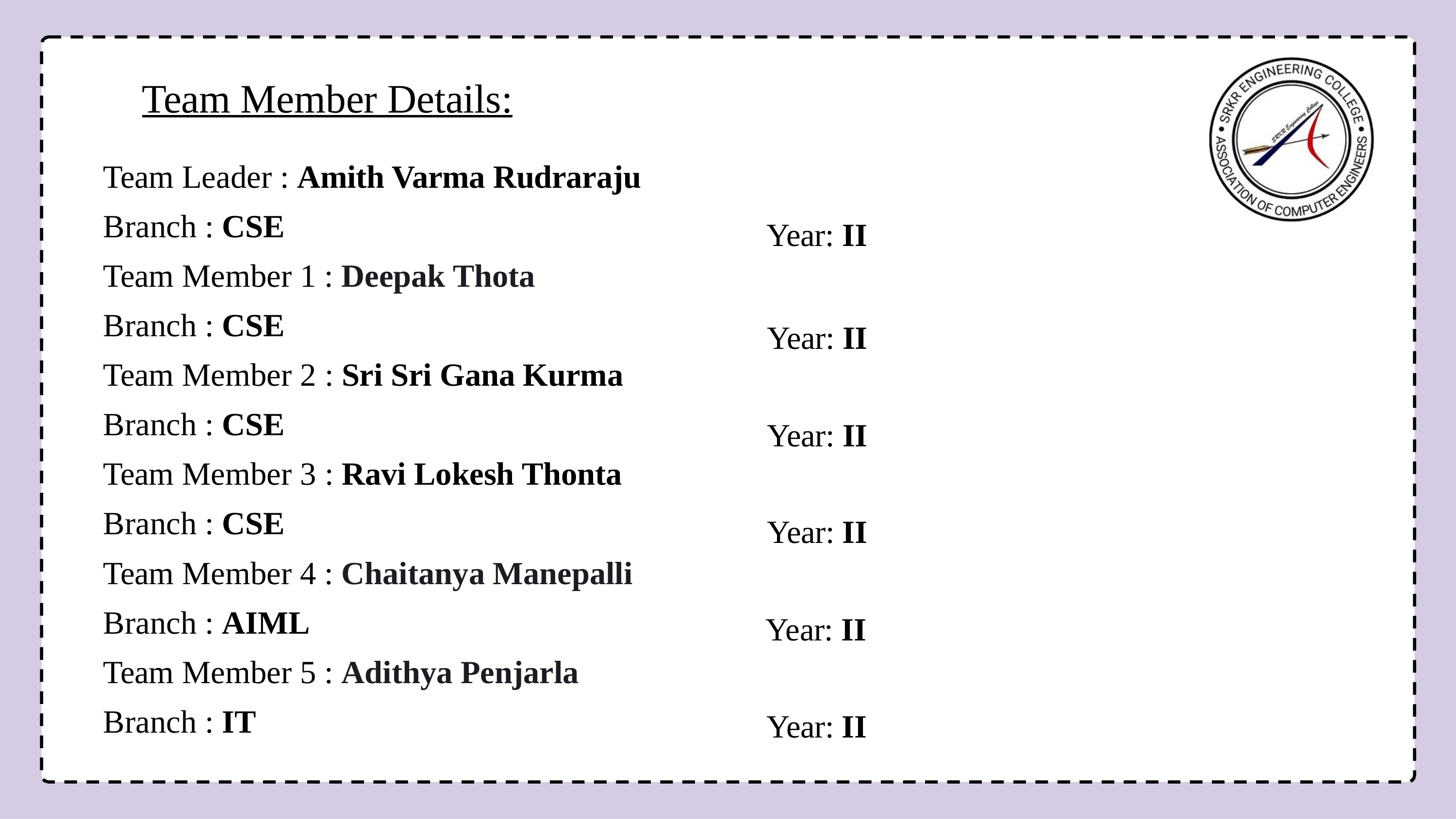

# Team Member Details:
Team Leader : Amith Varma Rudraraju
Branch : CSE
Team Member 1 : Deepak Thota
Branch : CSE
Team Member 2 : Sri Sri Gana Kurma
Branch : CSE
Team Member 3 : Ravi Lokesh Thonta
Branch : CSE
Team Member 4 : Chaitanya Manepalli
Branch : AIML
Team Member 5 : Adithya Penjarla
Branch : IT
Year: II
Year: II
Year: II
Year: II
Year: II
Year: II